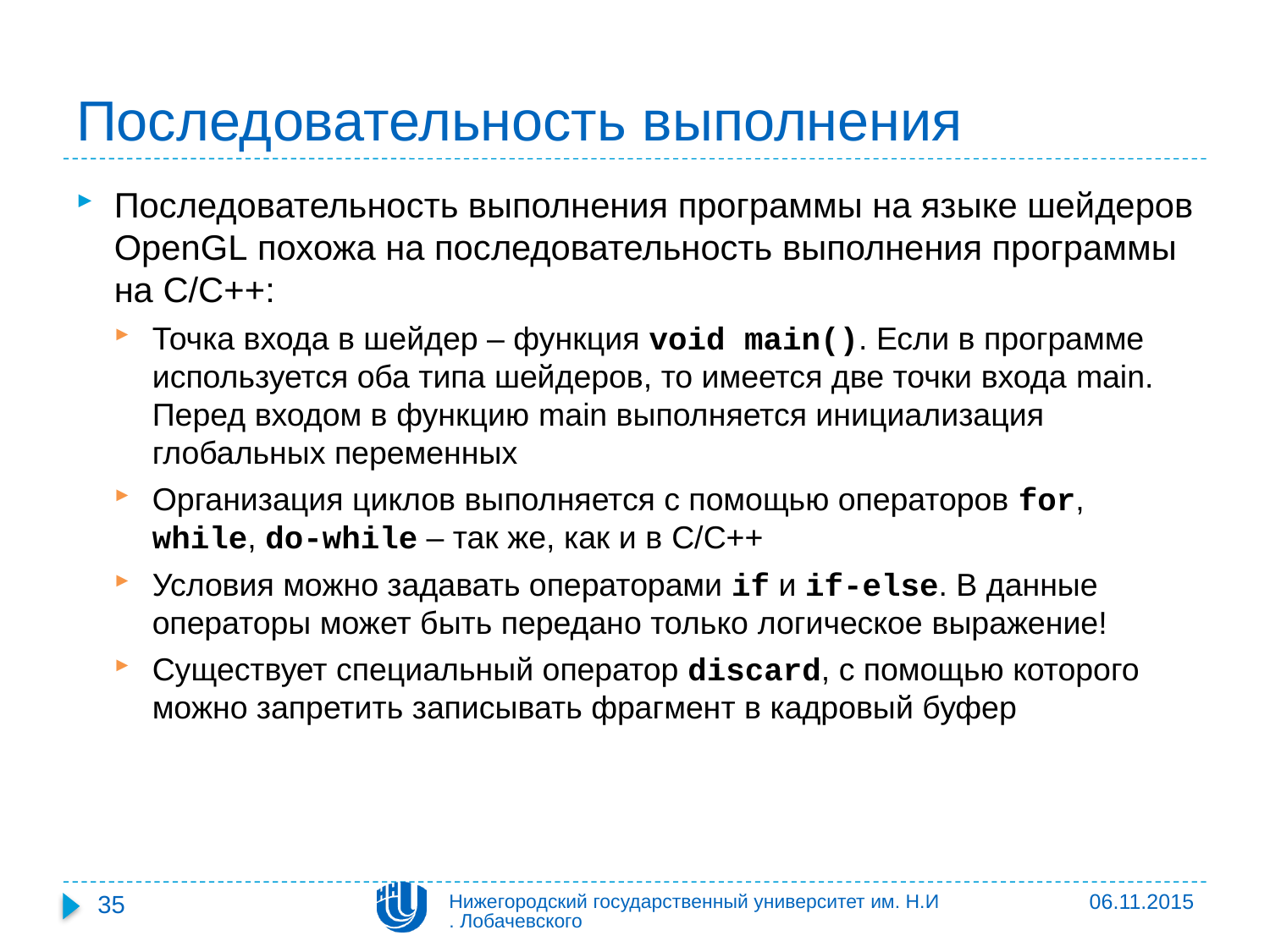

# Последовательность выполнения
Последовательность выполнения программы на языке шейдеров OpenGL похожа на последовательность выполнения программы на C/C++:
Точка входа в шейдер – функция void main(). Если в программе используется оба типа шейдеров, то имеется две точки входа main. Перед входом в функцию main выполняется инициализация глобальных переменных
Организация циклов выполняется с помощью операторов for, while, do-while – так же, как и в C/C++
Условия можно задавать операторами if и if-else. В данные операторы может быть передано только логическое выражение!
Существует специальный оператор discard, с помощью которого можно запретить записывать фрагмент в кадровый буфер

35
Нижегородский государственный университет им. Н.И. Лобачевского
06.11.2015